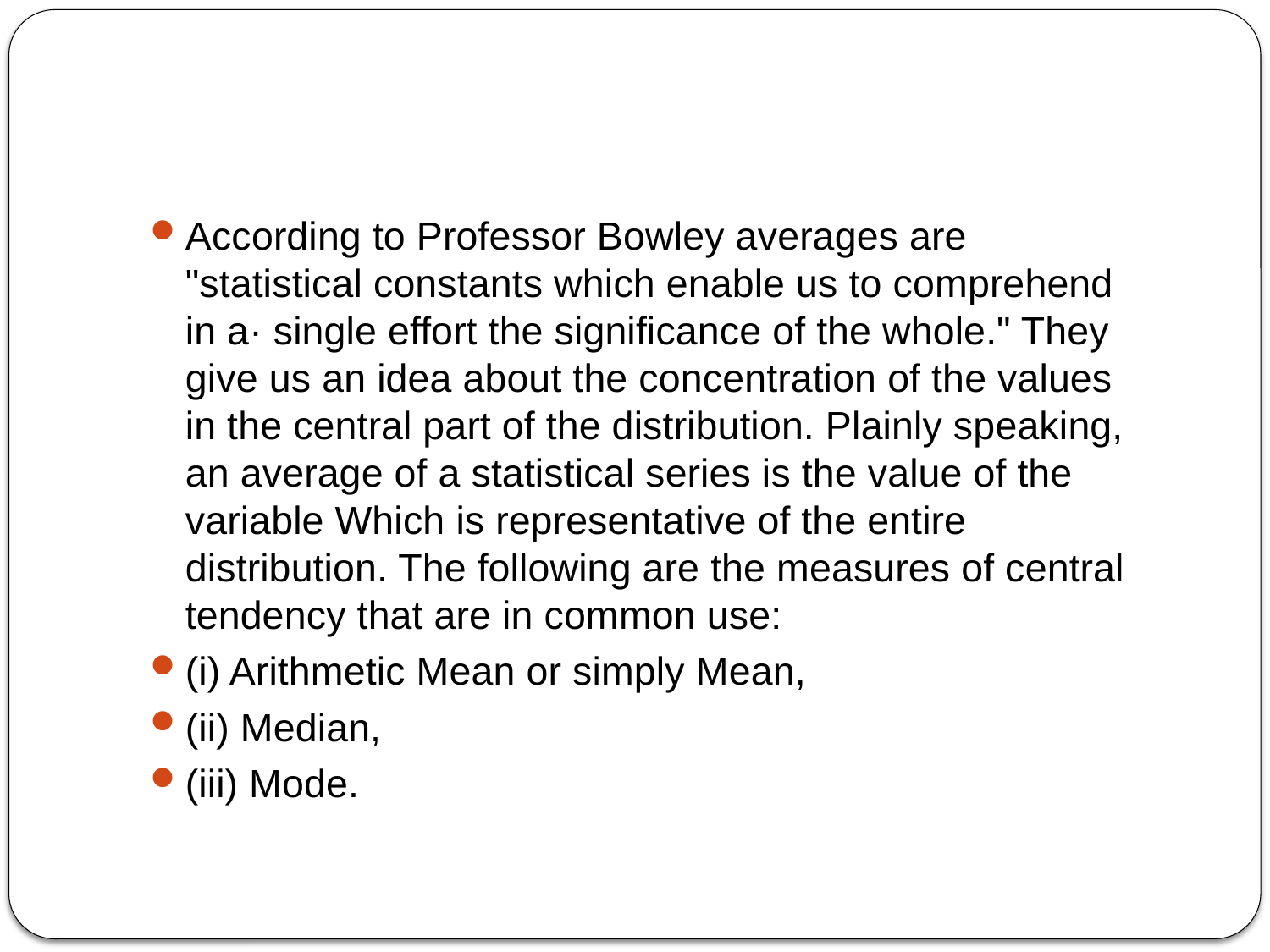

According to Professor Bowley averages are "statistical constants which enable us to comprehend in a· single effort the significance of the whole." They give us an idea about the concentration of the values in the central part of the distribution. Plainly speaking, an average of a statistical series is the value of the variable Which is representative of the entire distribution. The following are the measures of central tendency that are in common use:
(i) Arithmetic Mean or simply Mean,
(ii) Median,
(iii) Mode.